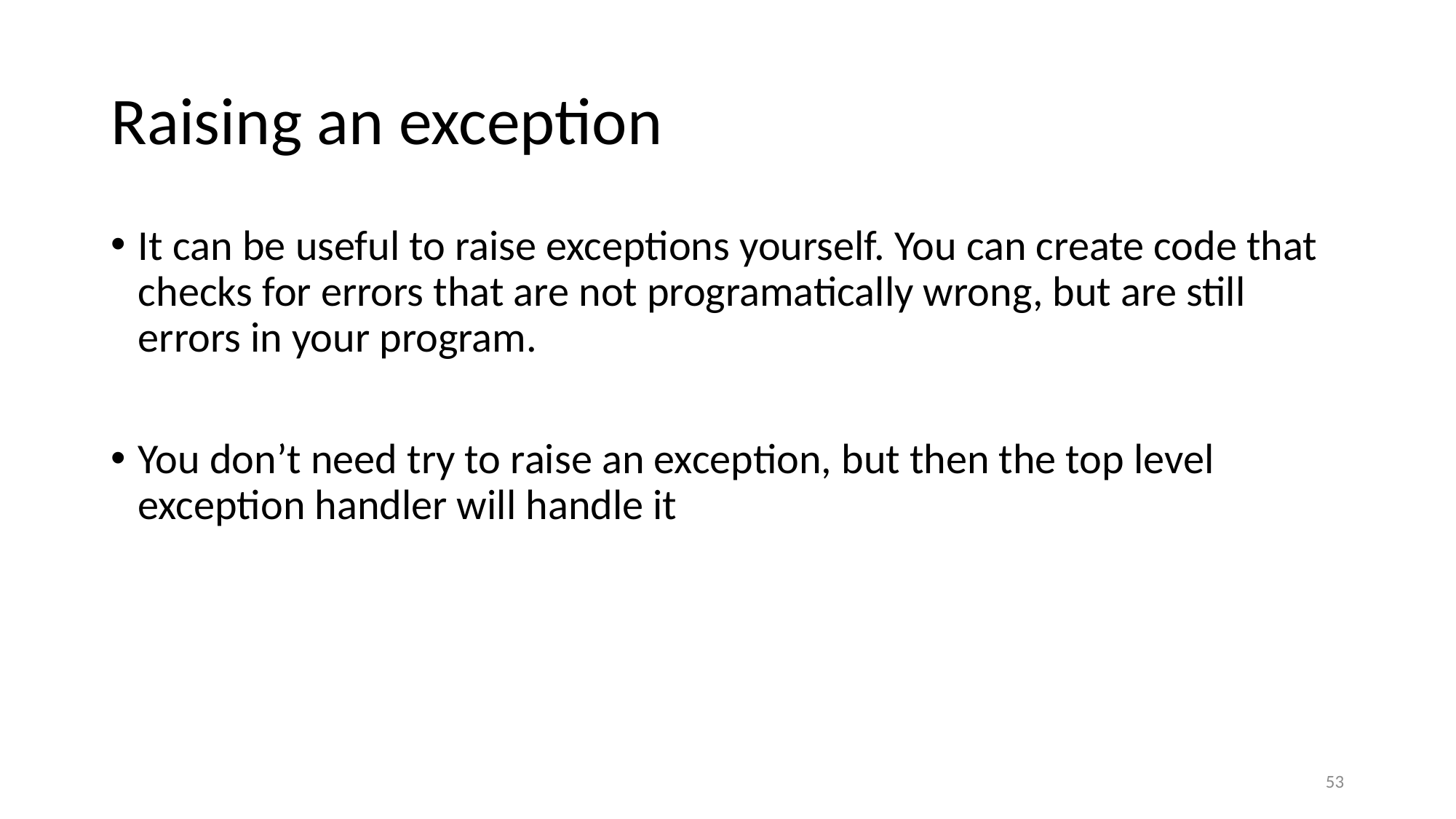

# Raising an exception
It can be useful to raise exceptions yourself. You can create code that checks for errors that are not programatically wrong, but are still errors in your program.

You don’t need try to raise an exception, but then the top level exception handler will handle it
53